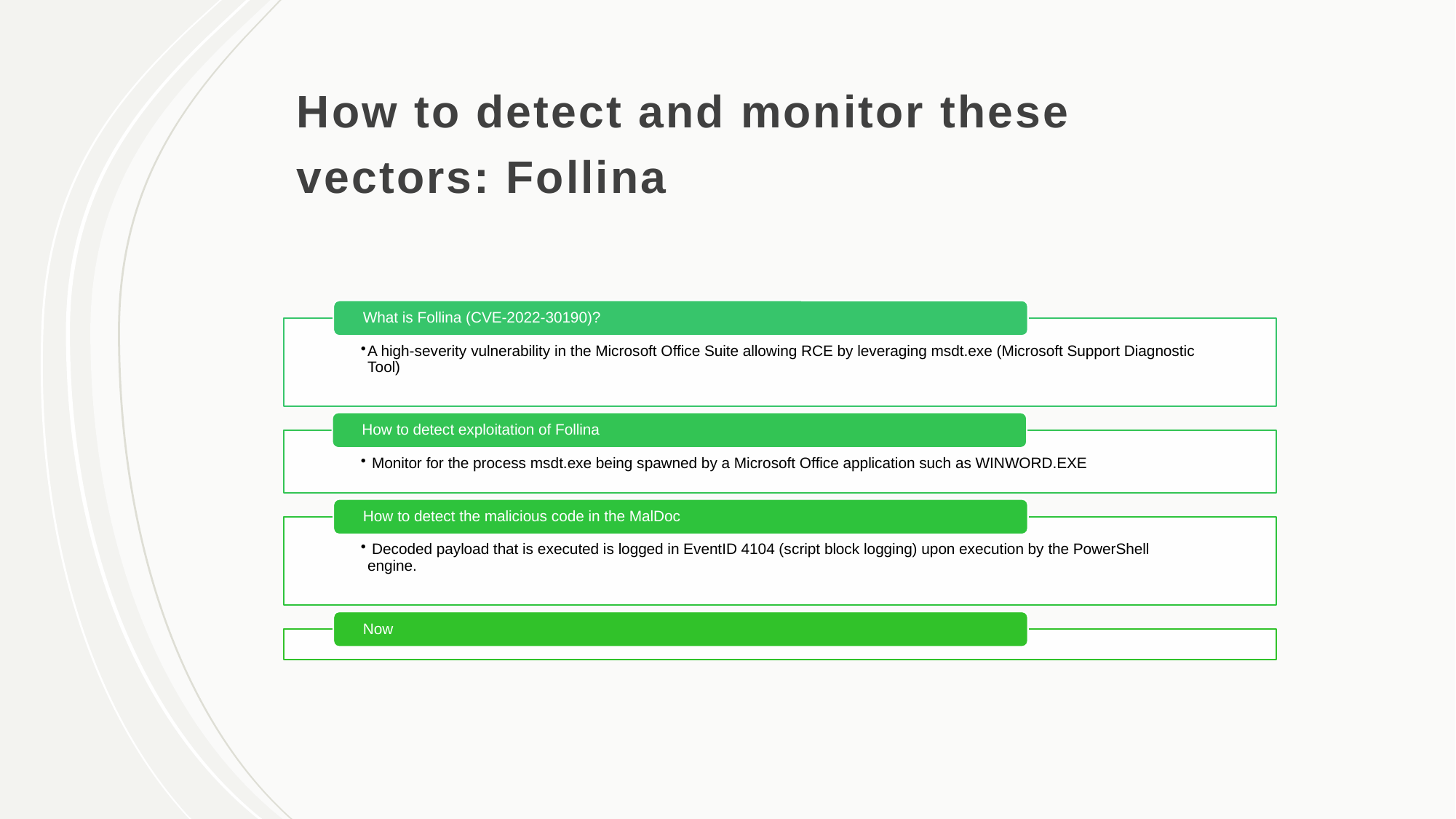

# How to detect and monitor these vectors: Follina
A high-severity vulnerability in the Microsoft Office Suite allowing RCE by leveraging msdt.exe (Microsoft Support Diagnostic Tool)
What is Follina (CVE-2022-30190)?
 Monitor for the process msdt.exe being spawned by a Microsoft Office application such as WINWORD.EXE
How to detect exploitation of Follina
 Decoded payload that is executed is logged in EventID 4104 (script block logging) upon execution by the PowerShell engine.
How to detect the malicious code in the MalDoc
Now